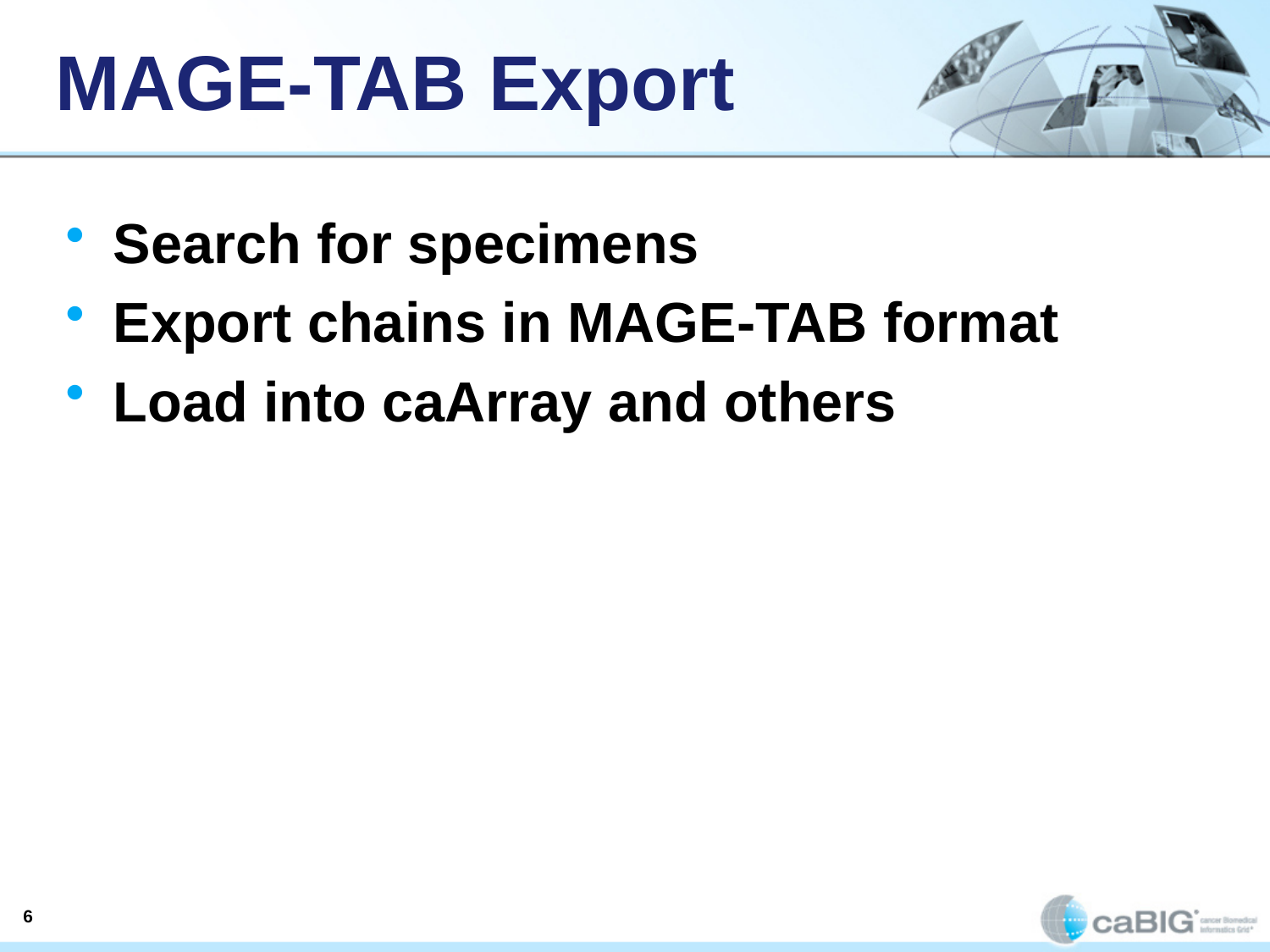

MAGE-TAB Export
Search for specimens
Export chains in MAGE-TAB format
Load into caArray and others